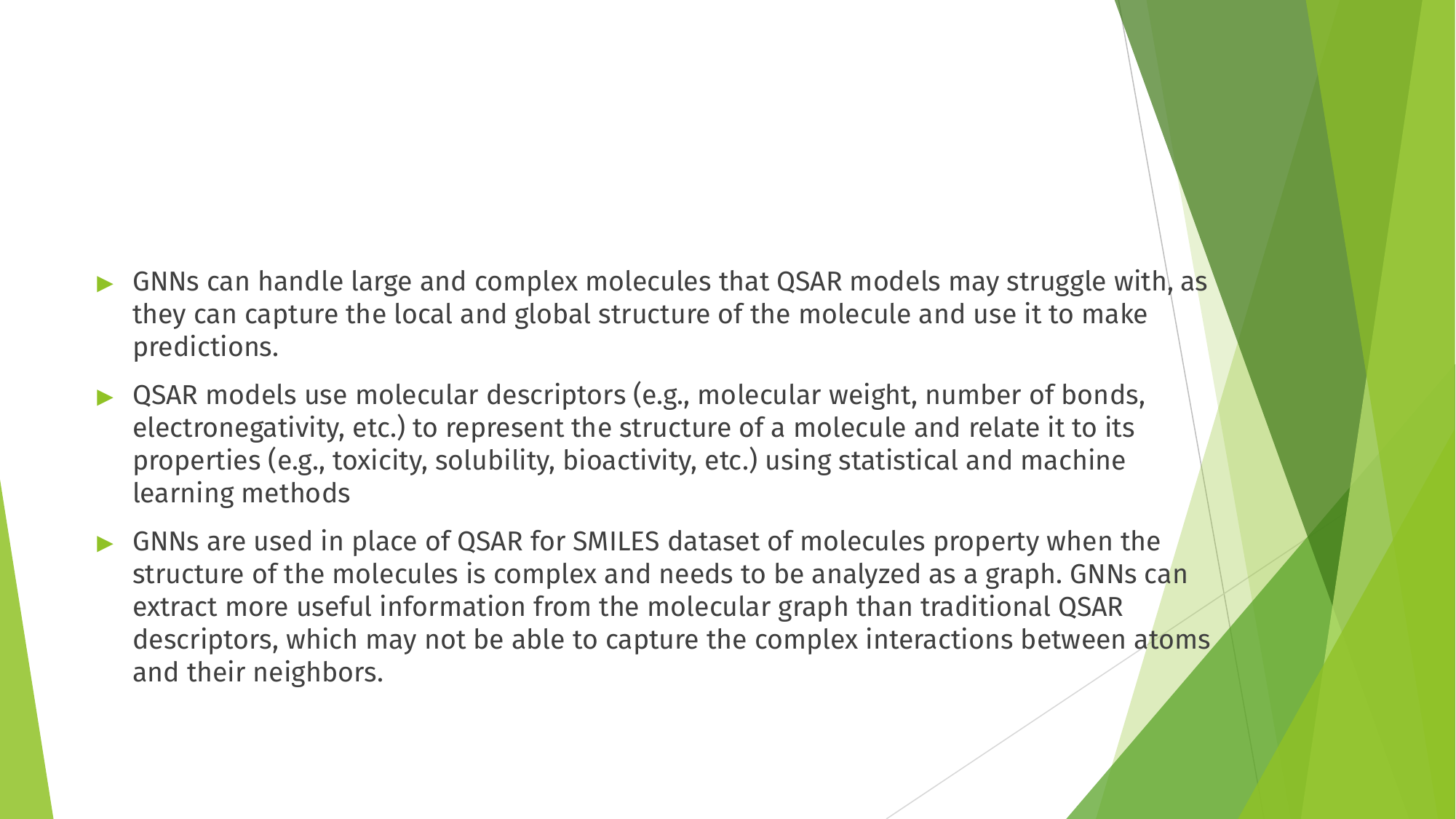

#
GNNs can handle large and complex molecules that QSAR models may struggle with, as they can capture the local and global structure of the molecule and use it to make predictions.
QSAR models use molecular descriptors (e.g., molecular weight, number of bonds, electronegativity, etc.) to represent the structure of a molecule and relate it to its properties (e.g., toxicity, solubility, bioactivity, etc.) using statistical and machine learning methods
GNNs are used in place of QSAR for SMILES dataset of molecules property when the structure of the molecules is complex and needs to be analyzed as a graph. GNNs can extract more useful information from the molecular graph than traditional QSAR descriptors, which may not be able to capture the complex interactions between atoms and their neighbors.